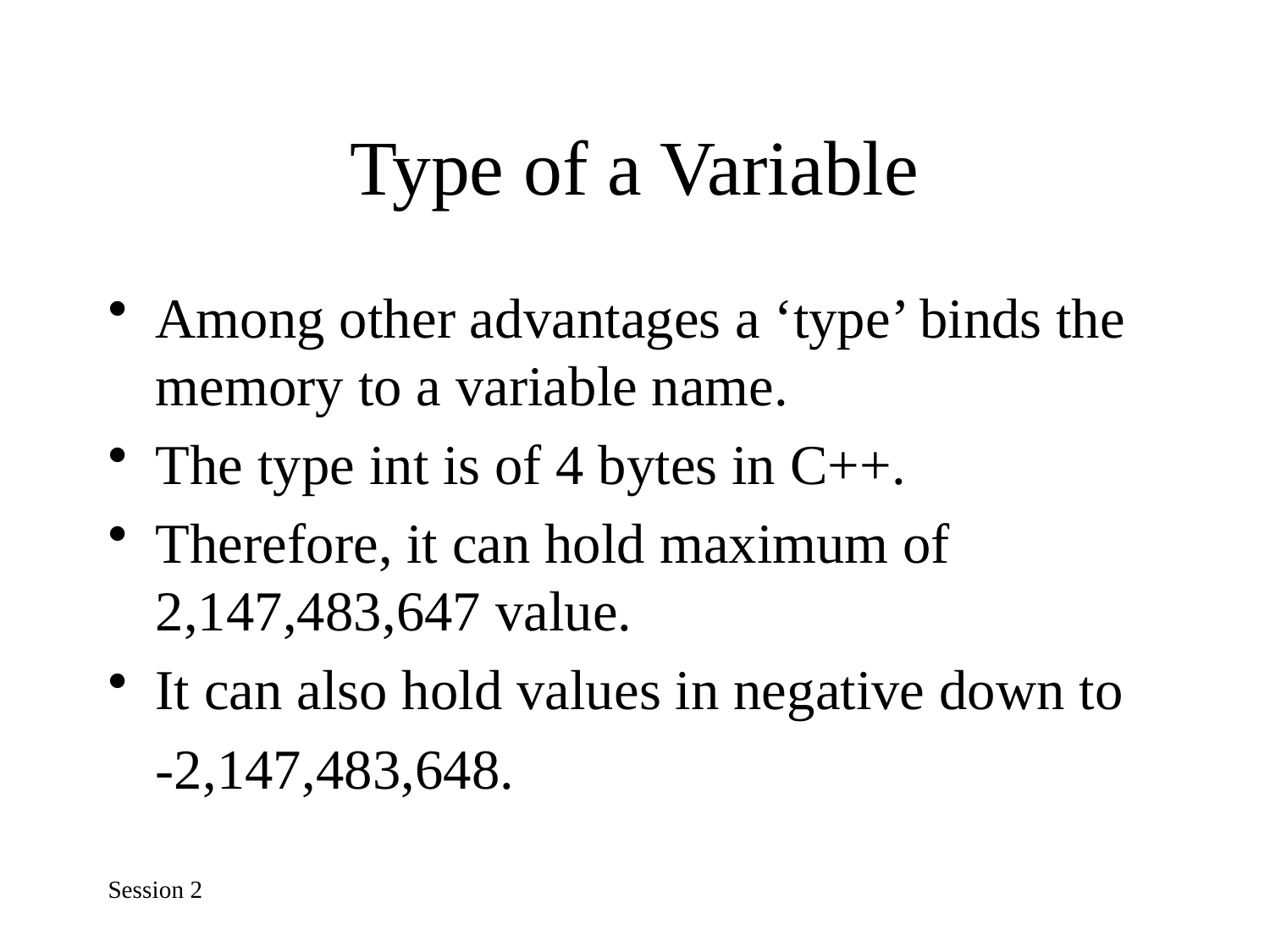

# Type of a Variable
Among other advantages a ‘type’ binds the memory to a variable name.
The type int is of 4 bytes in C++.
Therefore, it can hold maximum of 2,147,483,647 value.
It can also hold values in negative down to
	-2,147,483,648.
Session 2
14